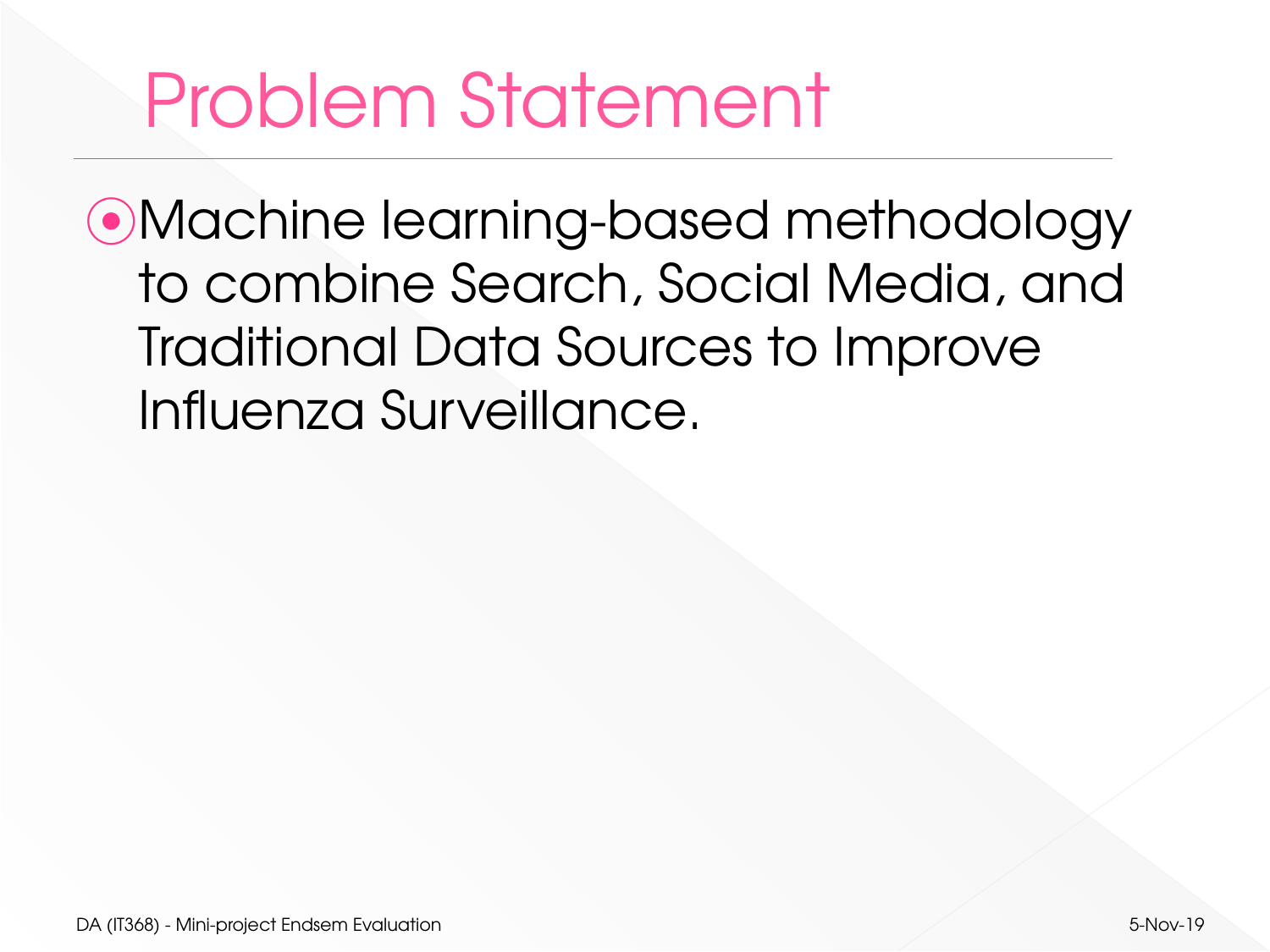

# Problem Statement
Machine learning-based methodology to combine Search, Social Media, and
Traditional Data Sources to Improve
Influenza Surveillance.

5-Nov-19
DA (IT368) - Mini-project Endsem Evaluation